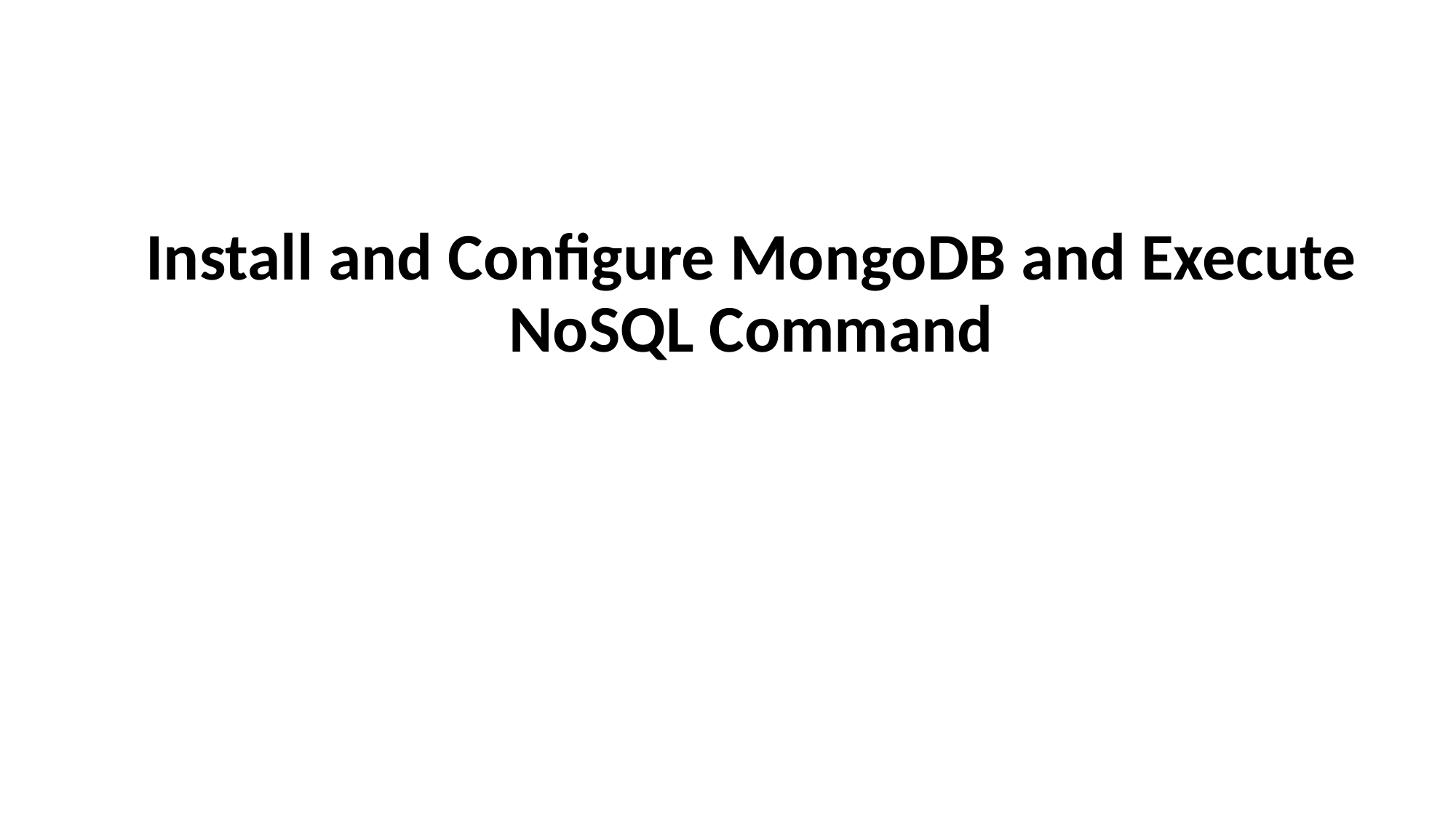

# Install and Configure MongoDB and Execute NoSQL Command